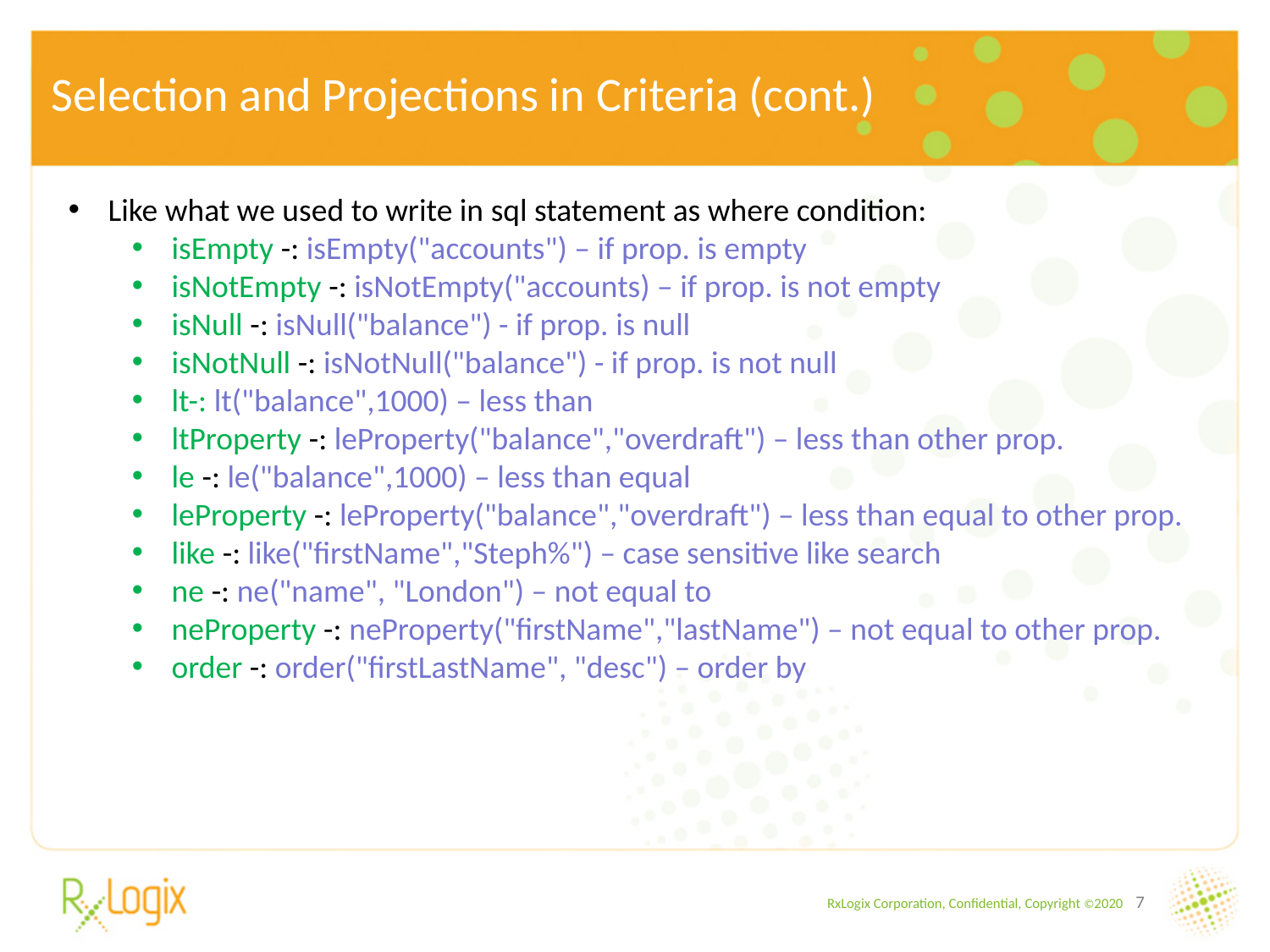

# Selection and Projections in Criteria (cont.)
Like what we used to write in sql statement as where condition:
isEmpty -: isEmpty("accounts") – if prop. is empty
isNotEmpty -: isNotEmpty("accounts) – if prop. is not empty
isNull -: isNull("balance") - if prop. is null
isNotNull -: isNotNull("balance") - if prop. is not null
lt-: lt("balance",1000) – less than
ltProperty -: leProperty("balance","overdraft") – less than other prop.
le -: le("balance",1000) – less than equal
leProperty -: leProperty("balance","overdraft") – less than equal to other prop.
like -: like("firstName","Steph%") – case sensitive like search
ne -: ne("name", "London") – not equal to
neProperty -: neProperty("firstName","lastName") – not equal to other prop.
order -: order("firstLastName", "desc") – order by